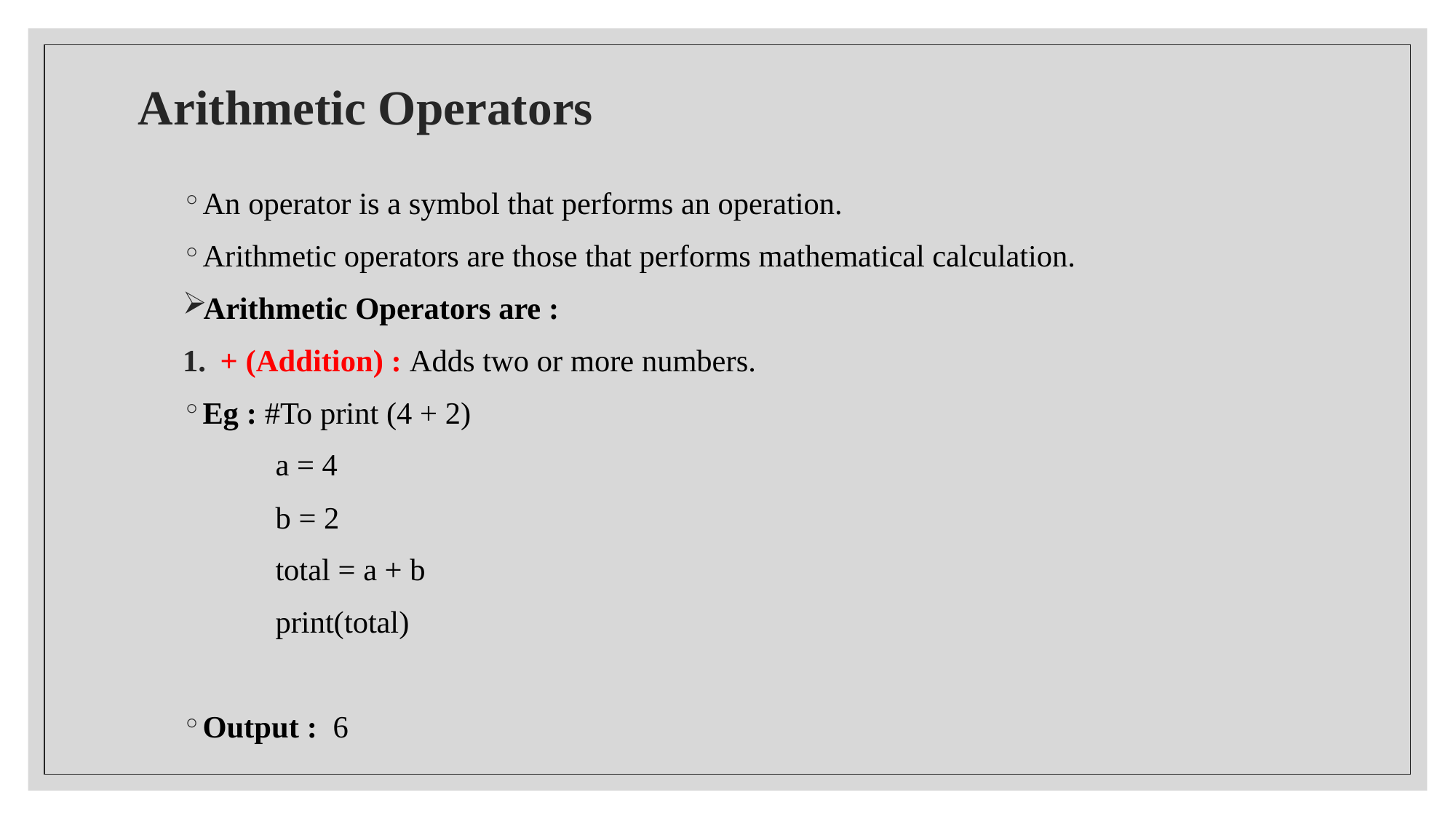

# Arithmetic Operators
An operator is a symbol that performs an operation.
Arithmetic operators are those that performs mathematical calculation.
Arithmetic Operators are :
+ (Addition) : Adds two or more numbers.
Eg : #To print (4 + 2)
	a = 4
	b = 2
	total = a + b
	print(total)

Output :  6